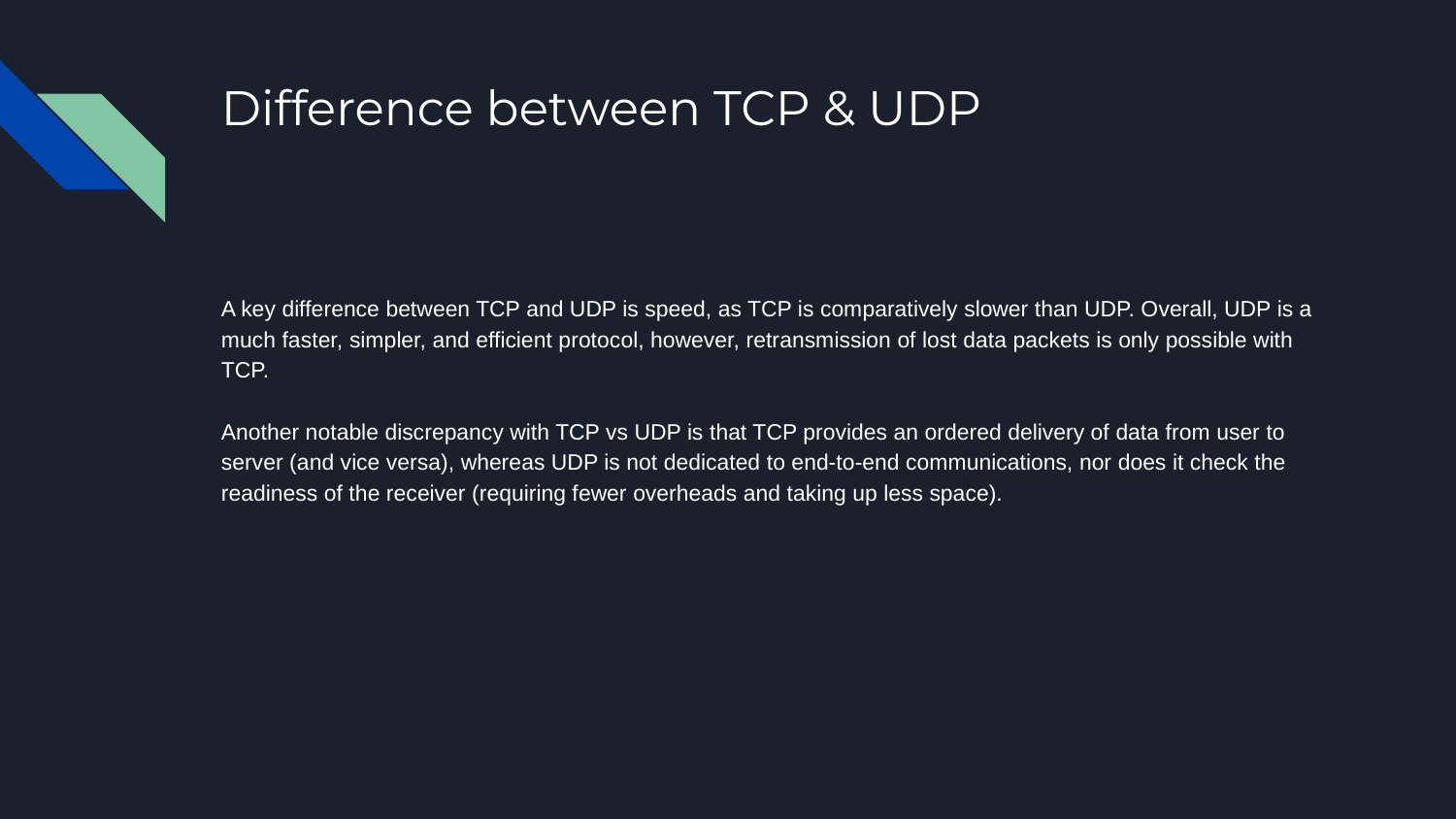

# Difference between TCP & UDP

A key difference between TCP and UDP is speed, as TCP is comparatively slower than UDP. Overall, UDP is a much faster, simpler, and efficient protocol, however, retransmission of lost data packets is only possible with TCP.

Another notable discrepancy with TCP vs UDP is that TCP provides an ordered delivery of data from user to server (and vice versa), whereas UDP is not dedicated to end-to-end communications, nor does it check the readiness of the receiver (requiring fewer overheads and taking up less space).